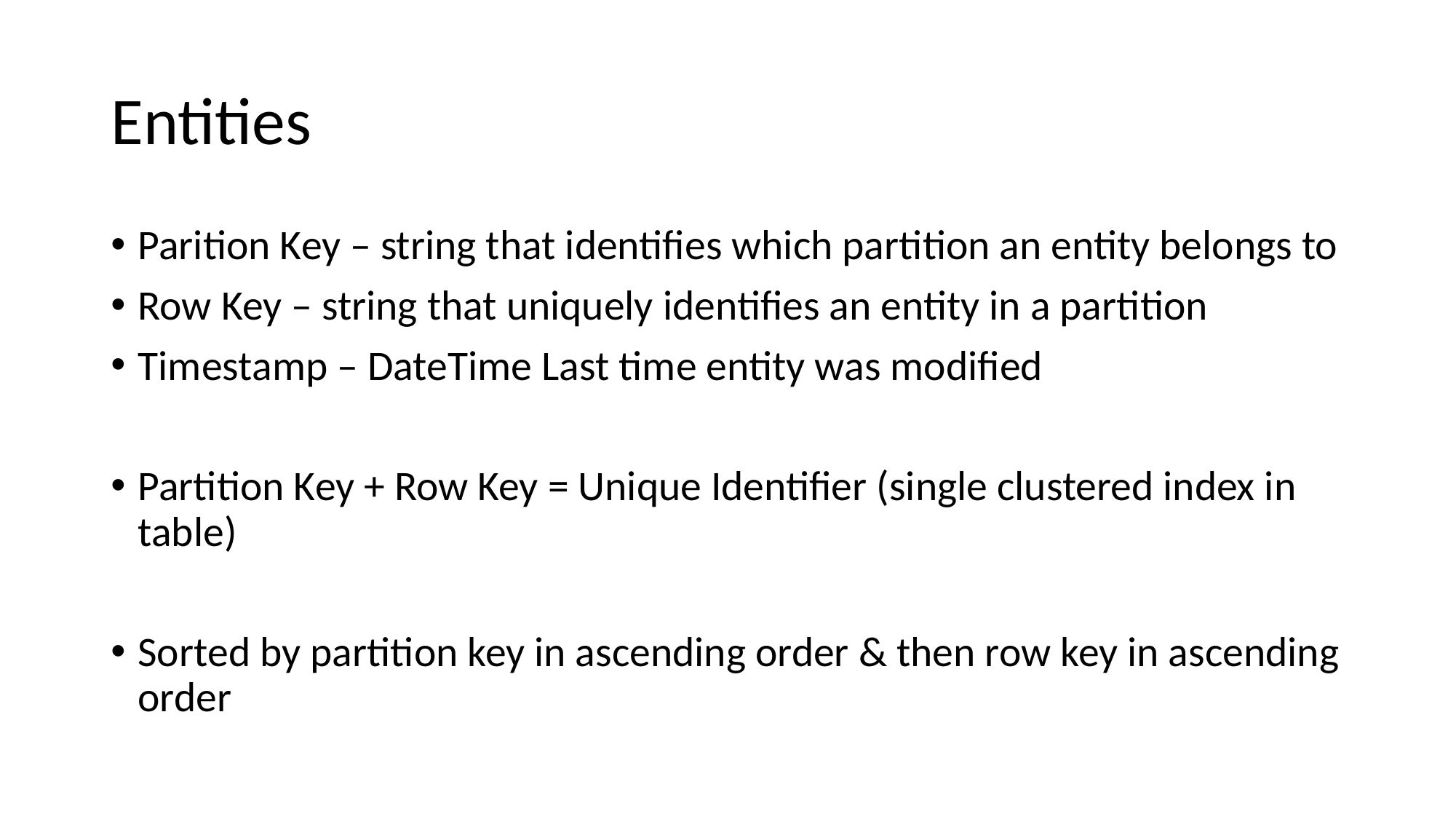

# Entities
Parition Key – string that identifies which partition an entity belongs to
Row Key – string that uniquely identifies an entity in a partition
Timestamp – DateTime Last time entity was modified

Partition Key + Row Key = Unique Identifier (single clustered index in table)

Sorted by partition key in ascending order & then row key in ascending order